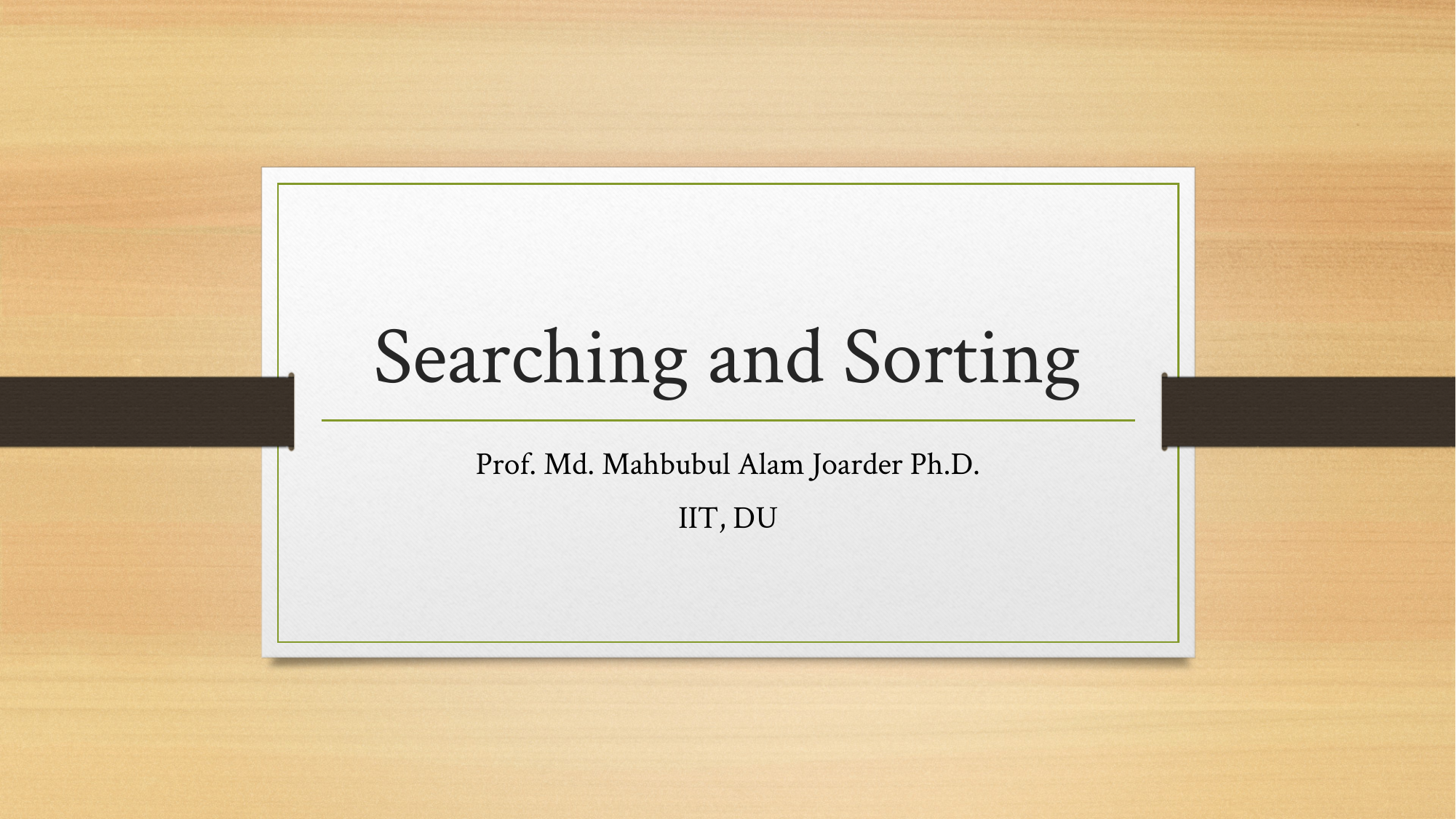

# Searching and Sorting
Prof. Md. Mahbubul Alam Joarder Ph.D.
IIT, DU